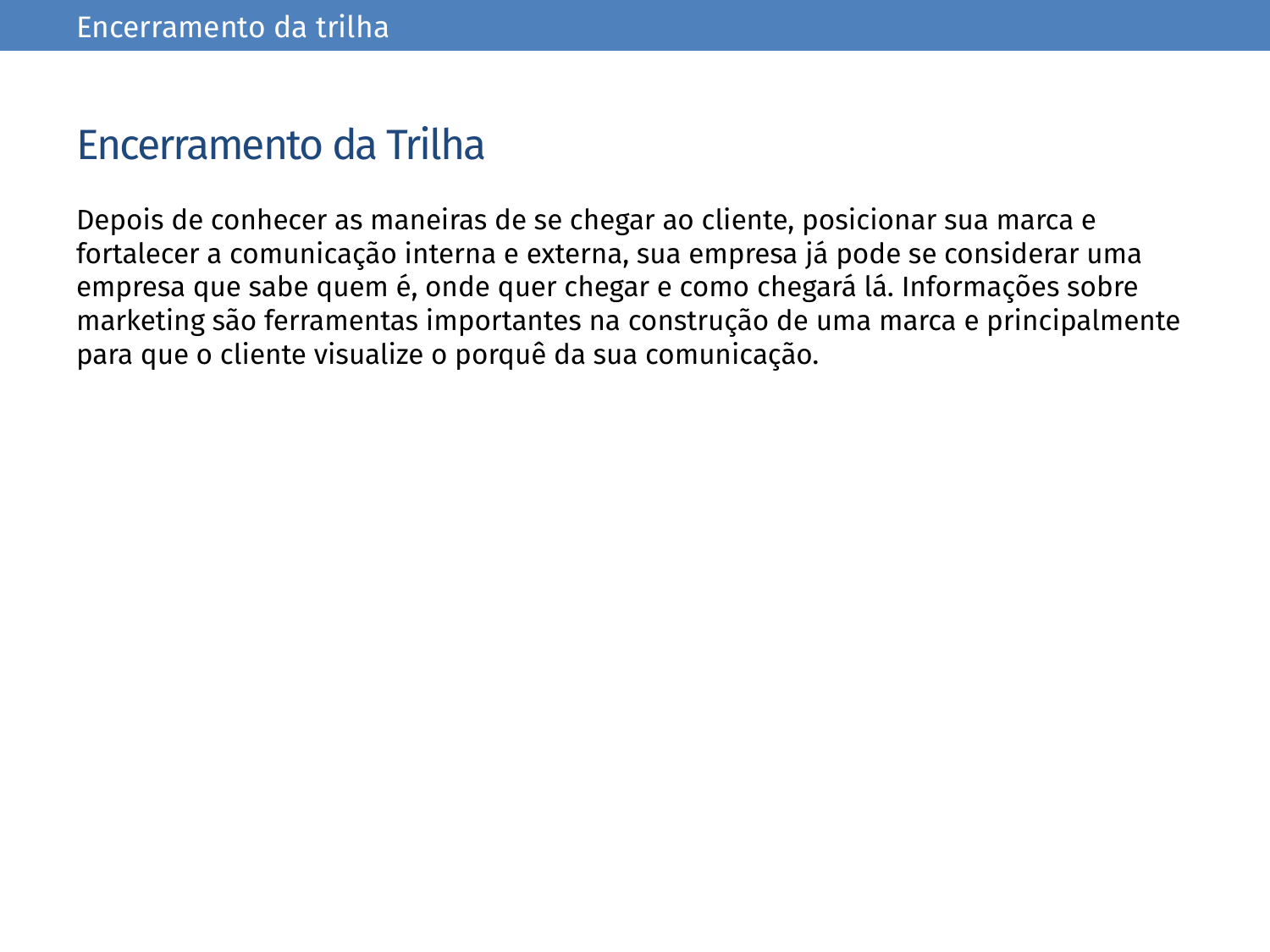

Encerramento da trilha
# Encerramento da Trilha
Depois de conhecer as maneiras de se chegar ao cliente, posicionar sua marca e fortalecer a comunicação interna e externa, sua empresa já pode se considerar uma empresa que sabe quem é, onde quer chegar e como chegará lá. Informações sobre marketing são ferramentas importantes na construção de uma marca e principalmente para que o cliente visualize o porquê da sua comunicação.